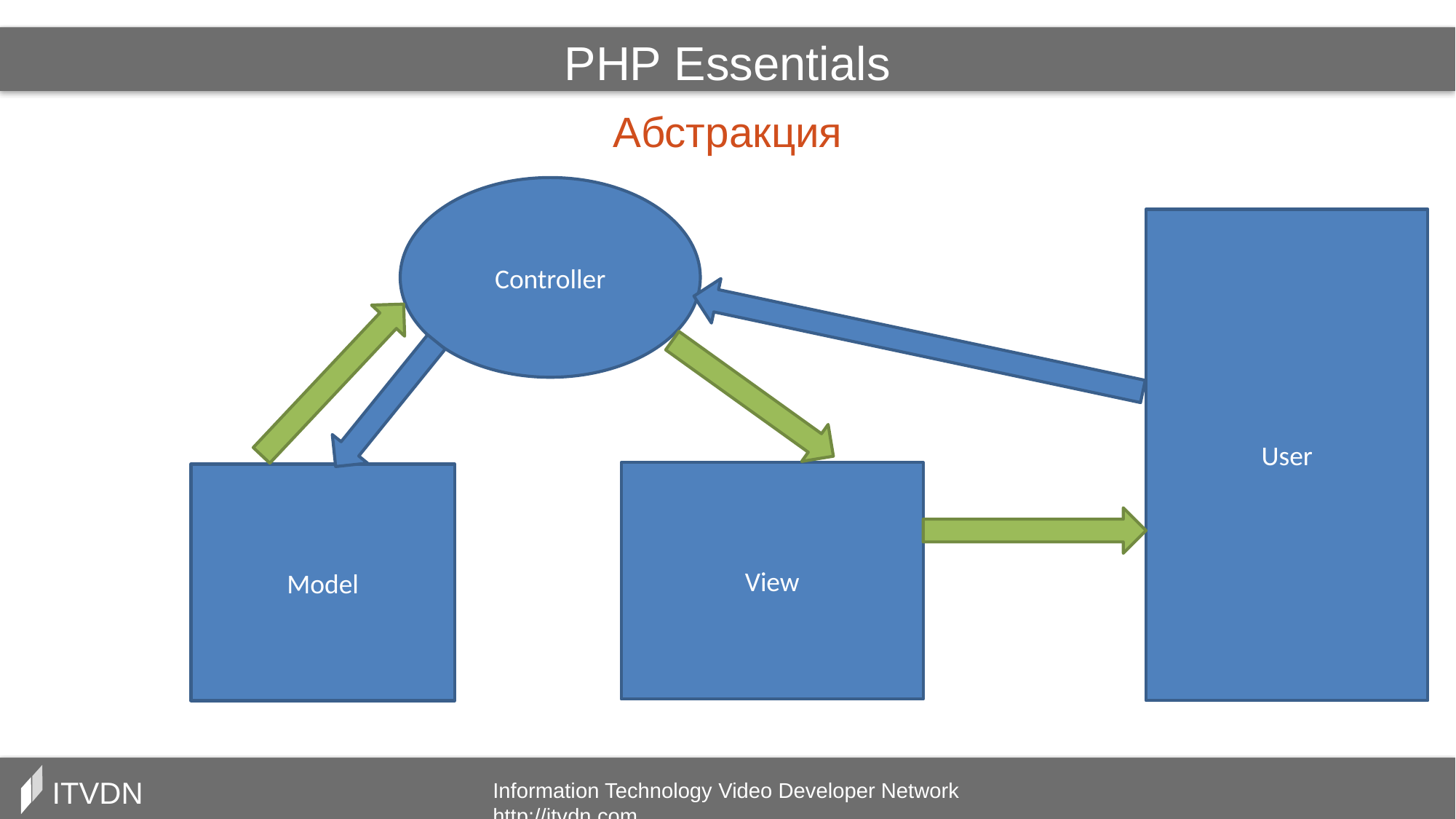

PHP Essentials
Абстракция
Controller
User

View
Model

ITVDN
Information Technology Video Developer Network                                                       http://itvdn.com